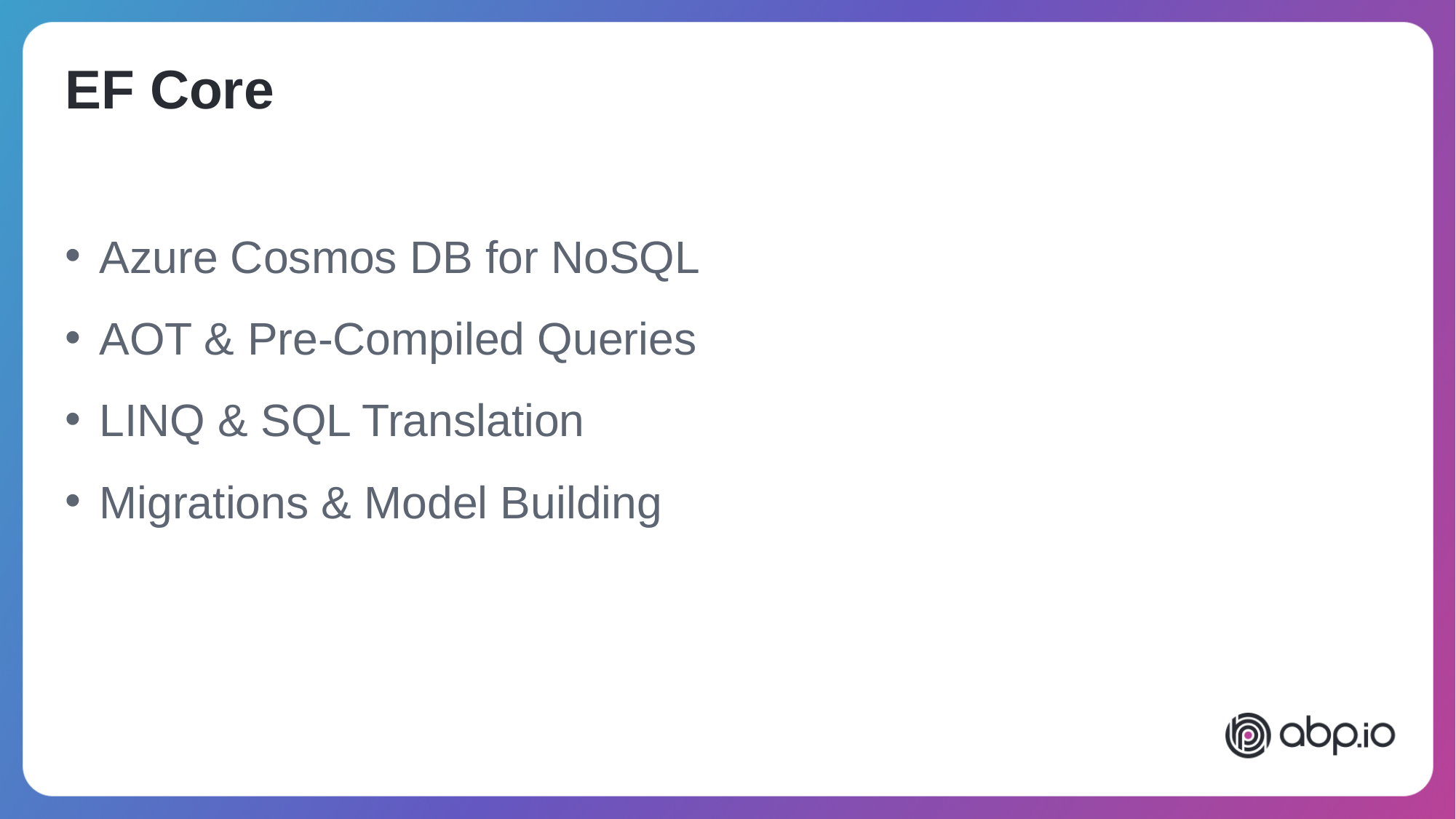

EF Core
Azure Cosmos DB for NoSQL
AOT & Pre-Compiled Queries
LINQ & SQL Translation
Migrations & Model Building